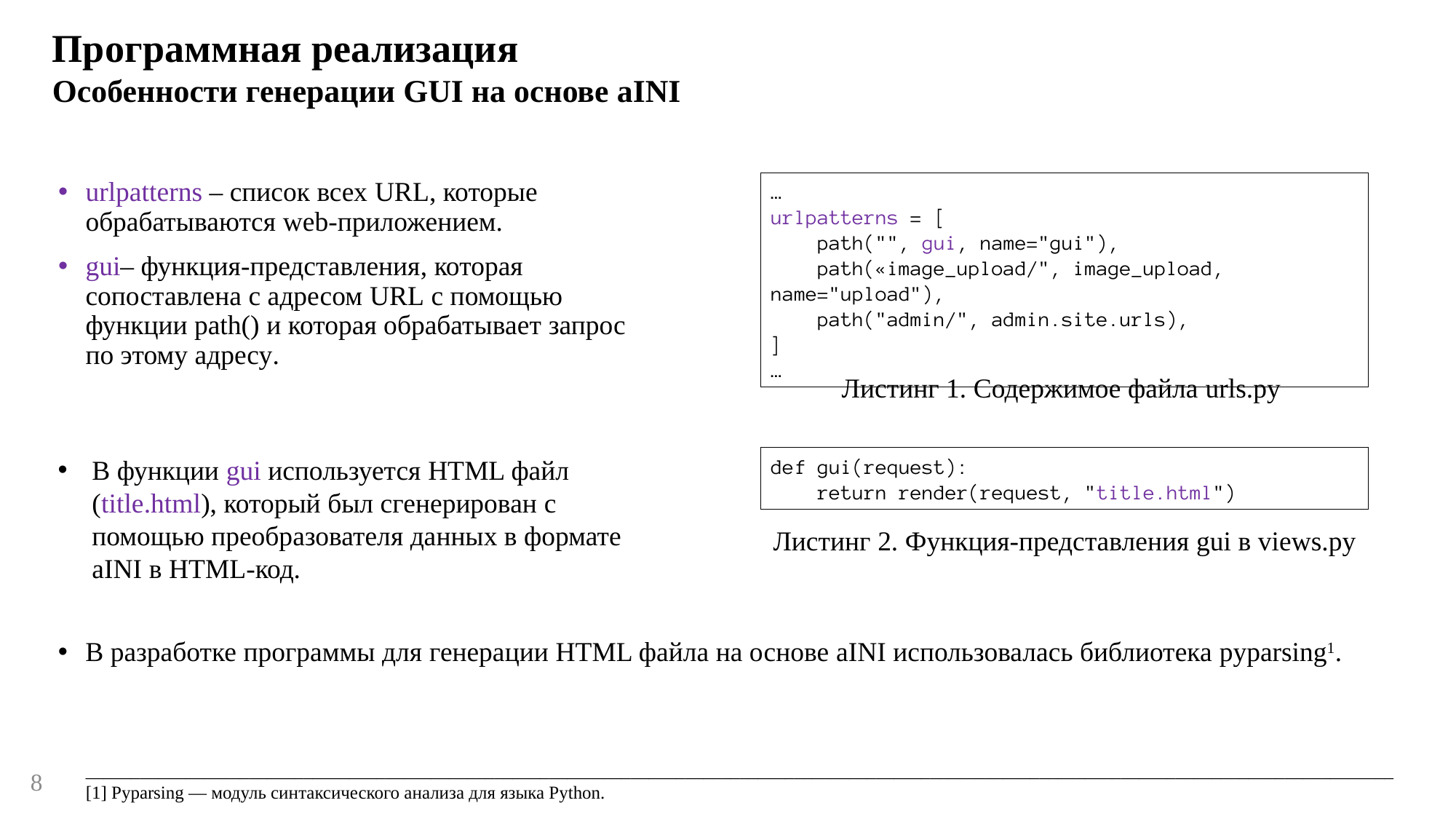

Программная реализация
Особенности генерации GUI на основе aINI

urlpatterns – список всех URL, которые обрабатываются web-приложением.
gui– функция-представления, которая сопоставлена с адресом URL с помощью функции path() и которая обрабатывает запрос по этому адресу.

…
urlpatterns = [
    path("", gui, name="gui"),
    path(«image_upload/", image_upload, name="upload"),
    path("admin/", admin.site.urls),
]
…
Листинг 1. Содержимое файла urls.py
В функции gui используется HTML файл (title.html), который был сгенерирован c помощью преобразователя данных в формате aINI в HTML-код.
def gui(request):
    return render(request, "title.html")
Листинг 2. Функция-представления gui в views.py
В разработке программы для генерации HTML файла на основе aINI использовалась библиотека pyparsing1.

8
________________________________________________________________________________________________________________________________________________
[1] Pyparsing — модуль синтаксического анализа для языка Python.